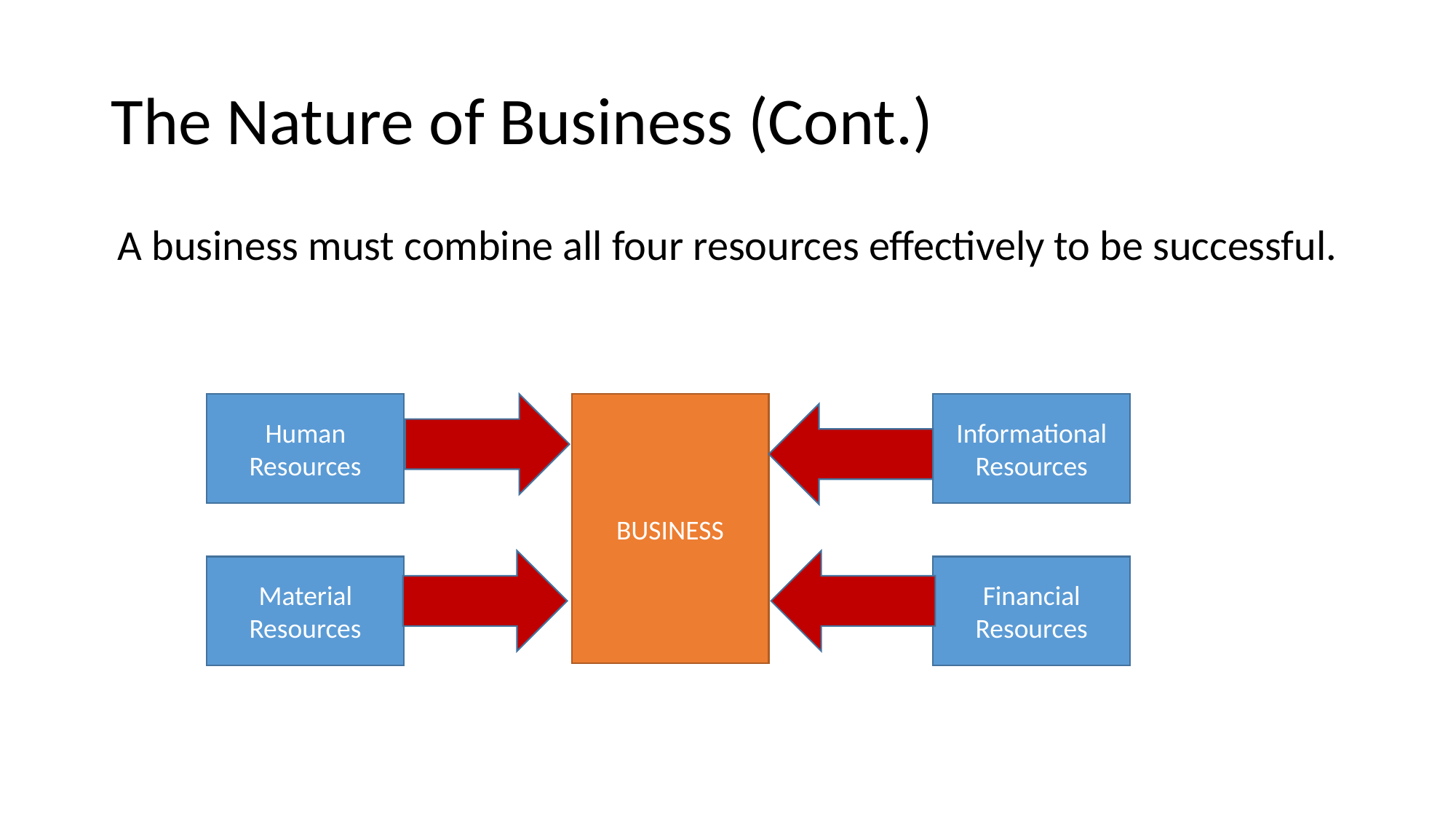

# The Nature of Business (Cont.)
A business must combine all four resources effectively to be successful.
Human
Resources

BUSINESS
Informational
Resources

Material
Resources
Financial
Resources